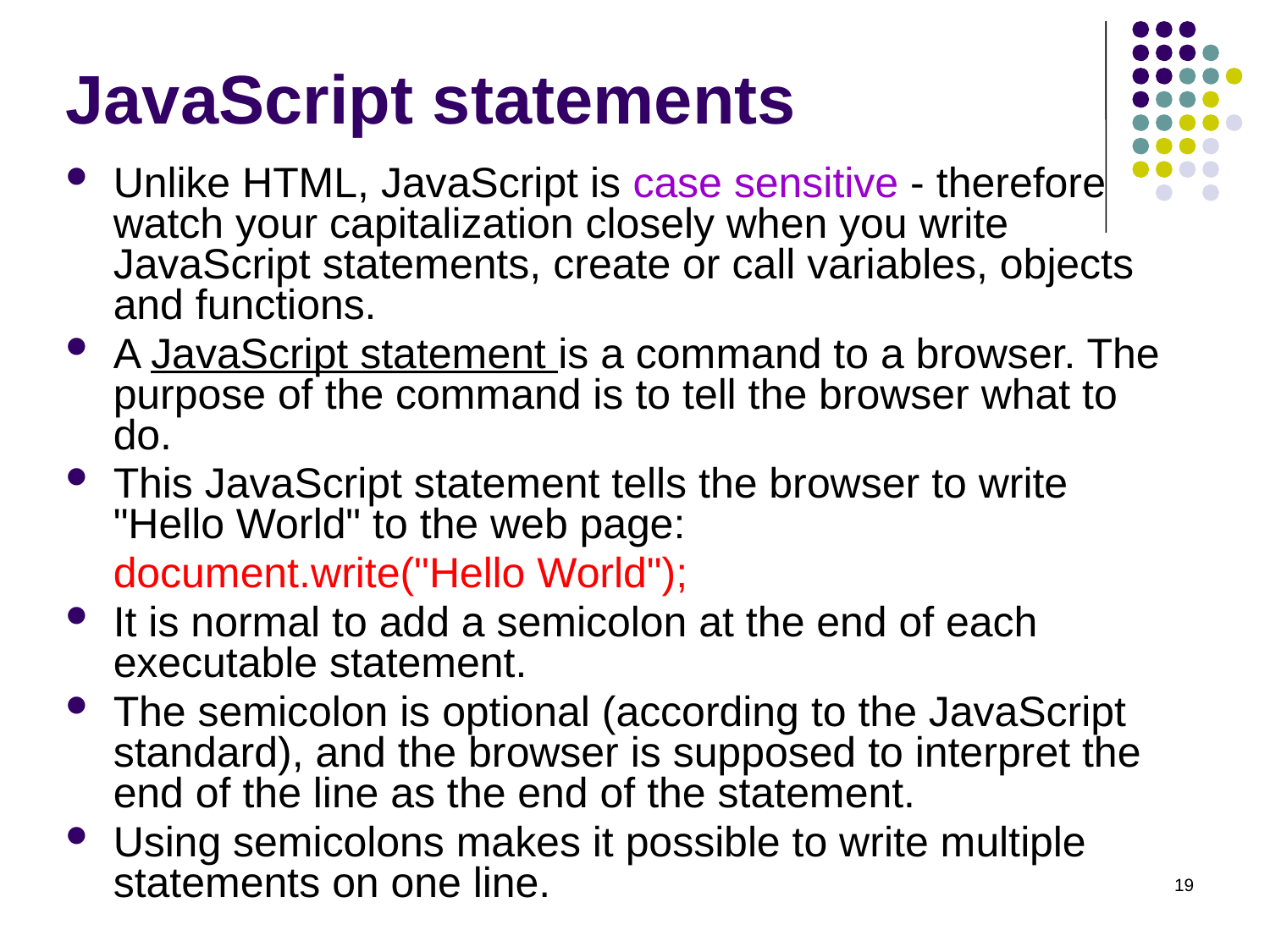

# JavaScript statements
Unlike HTML, JavaScript is case sensitive - therefore watch your capitalization closely when you write JavaScript statements, create or call variables, objects and functions.
A JavaScript statement is a command to a browser. The purpose of the command is to tell the browser what to do.
This JavaScript statement tells the browser to write "Hello World" to the web page:
	document.write("Hello World");
It is normal to add a semicolon at the end of each executable statement.
The semicolon is optional (according to the JavaScript standard), and the browser is supposed to interpret the end of the line as the end of the statement.
Using semicolons makes it possible to write multiple statements on one line.
19